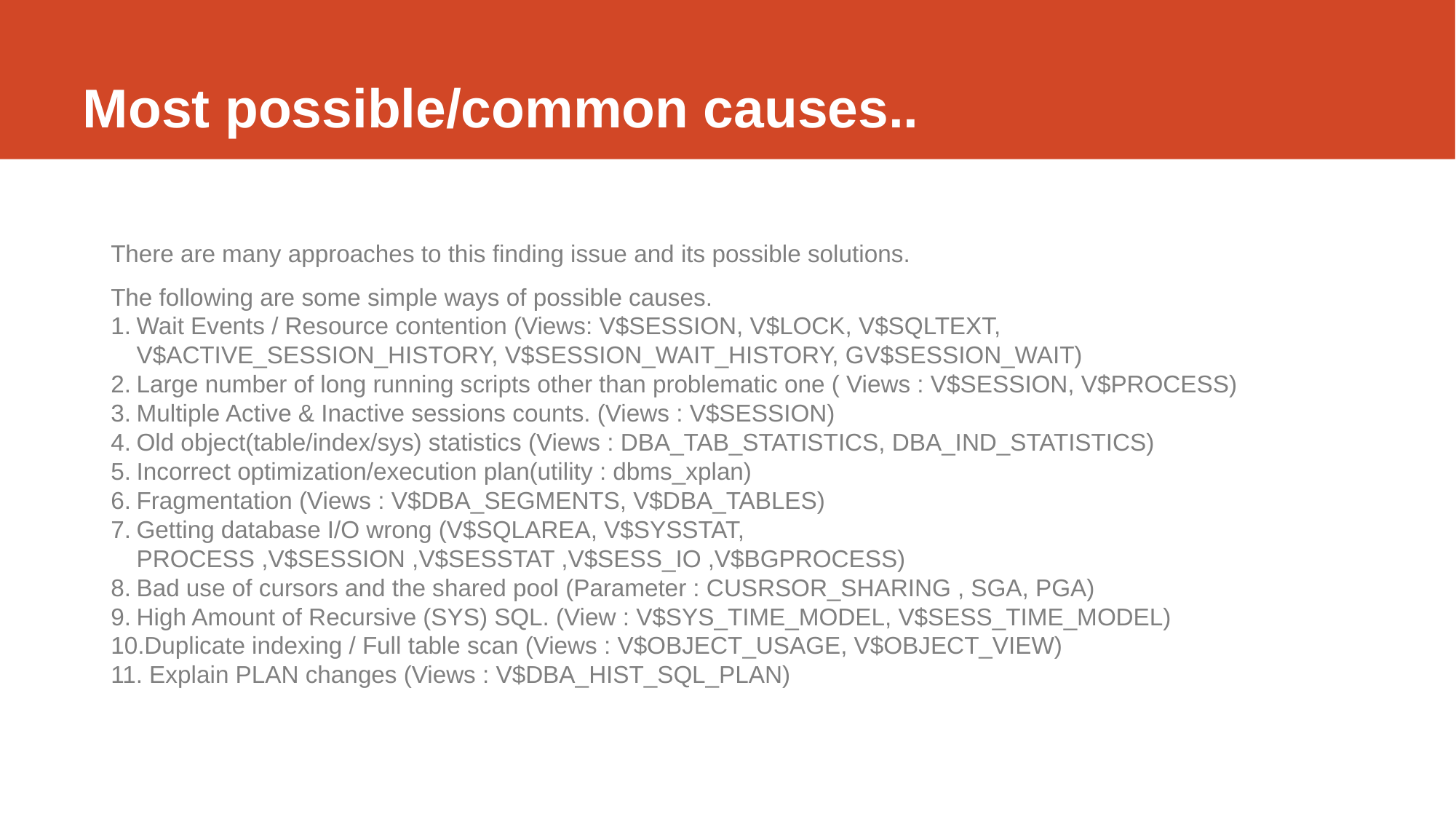

Most possible/common causes..
There are many approaches to this finding issue and its possible solutions.
The following are some simple ways of possible causes.
Wait Events / Resource contention (Views: V$SESSION, V$LOCK, V$SQLTEXT, V$ACTIVE_SESSION_HISTORY, V$SESSION_WAIT_HISTORY, GV$SESSION_WAIT)
Large number of long running scripts other than problematic one ( Views : V$SESSION, V$PROCESS)
Multiple Active & Inactive sessions counts. (Views : V$SESSION)
Old object(table/index/sys) statistics (Views : DBA_TAB_STATISTICS, DBA_IND_STATISTICS)
Incorrect optimization/execution plan(utility : dbms_xplan)
Fragmentation (Views : V$DBA_SEGMENTS, V$DBA_TABLES)
Getting database I/O wrong (V$SQLAREA, V$SYSSTAT, PROCESS ,V$SESSION ,V$SESSTAT ,V$SESS_IO ,V$BGPROCESS)
Bad use of cursors and the shared pool (Parameter : CUSRSOR_SHARING , SGA, PGA)
High Amount of Recursive (SYS) SQL. (View : V$SYS_TIME_MODEL, V$SESS_TIME_MODEL)
Duplicate indexing / Full table scan (Views : V$OBJECT_USAGE, V$OBJECT_VIEW)
 Explain PLAN changes (Views : V$DBA_HIST_SQL_PLAN)